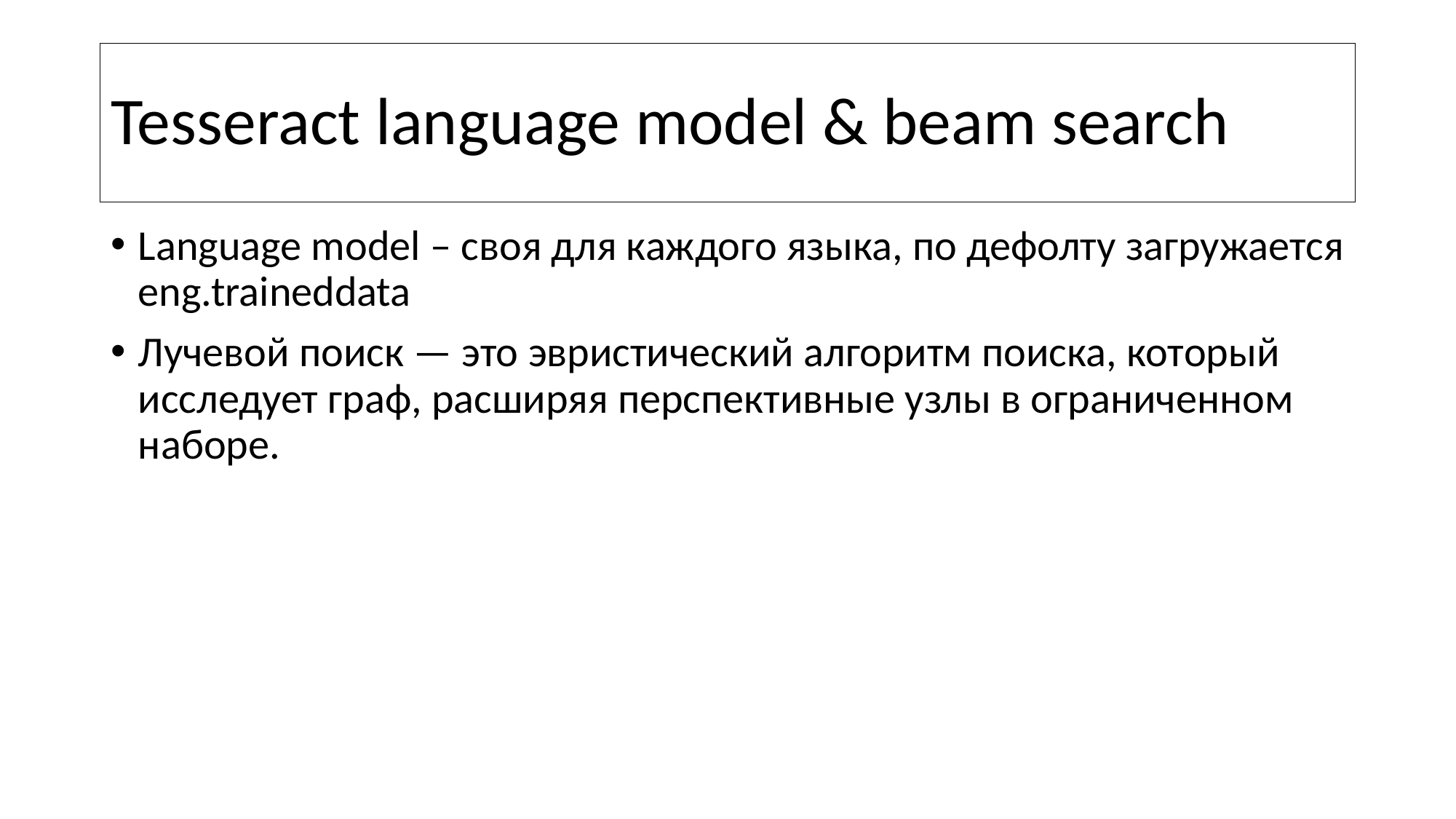

# Tesseract language model & beam search
Language model – своя для каждого языка, по дефолту загружается eng.traineddata
Лучевой поиск — это эвристический алгоритм поиска, который исследует граф, расширяя перспективные узлы в ограниченном наборе.